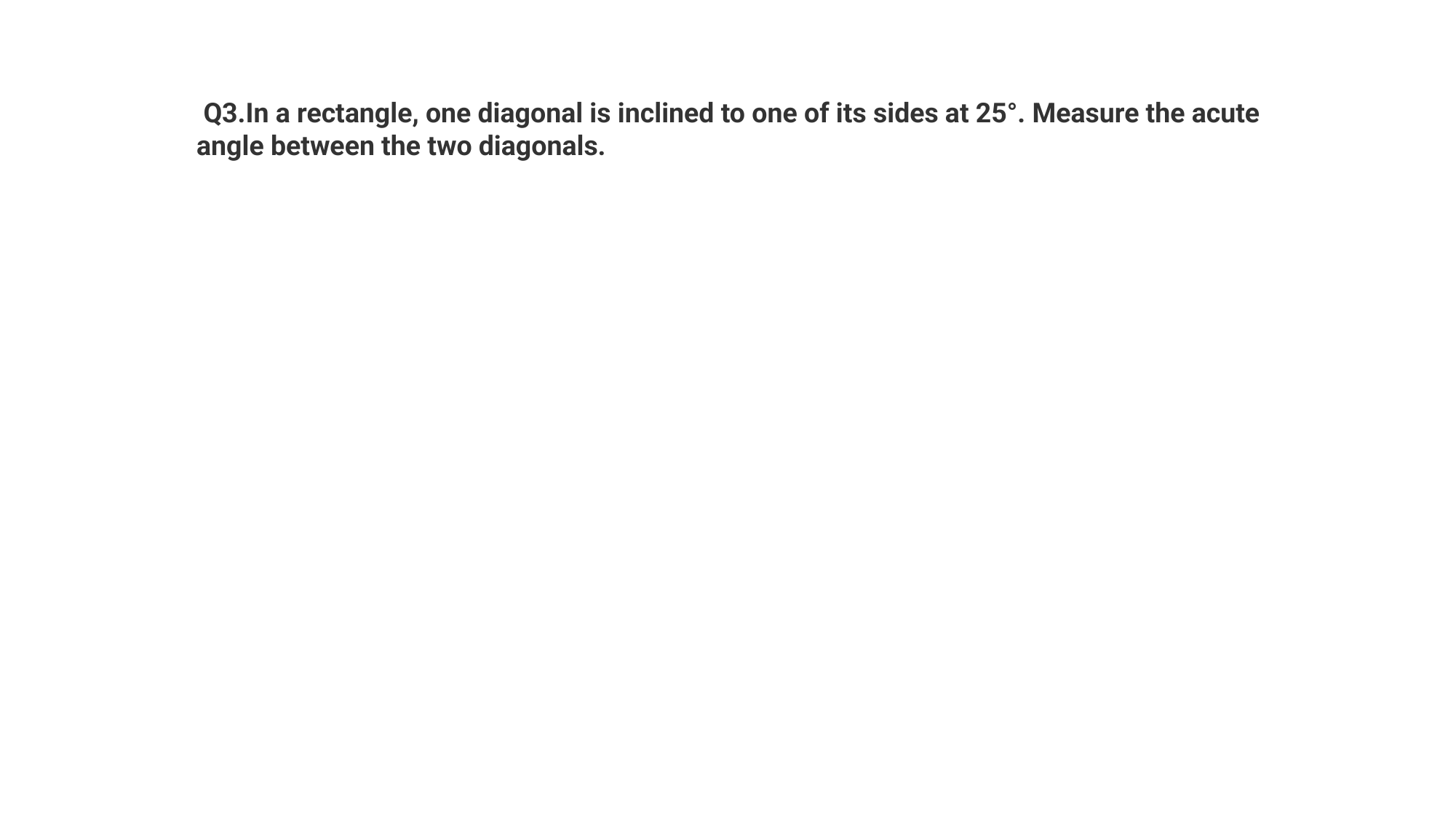

Q3.In a rectangle, one diagonal is inclined to one of its sides at 25°. Measure the acute angle between the two diagonals.